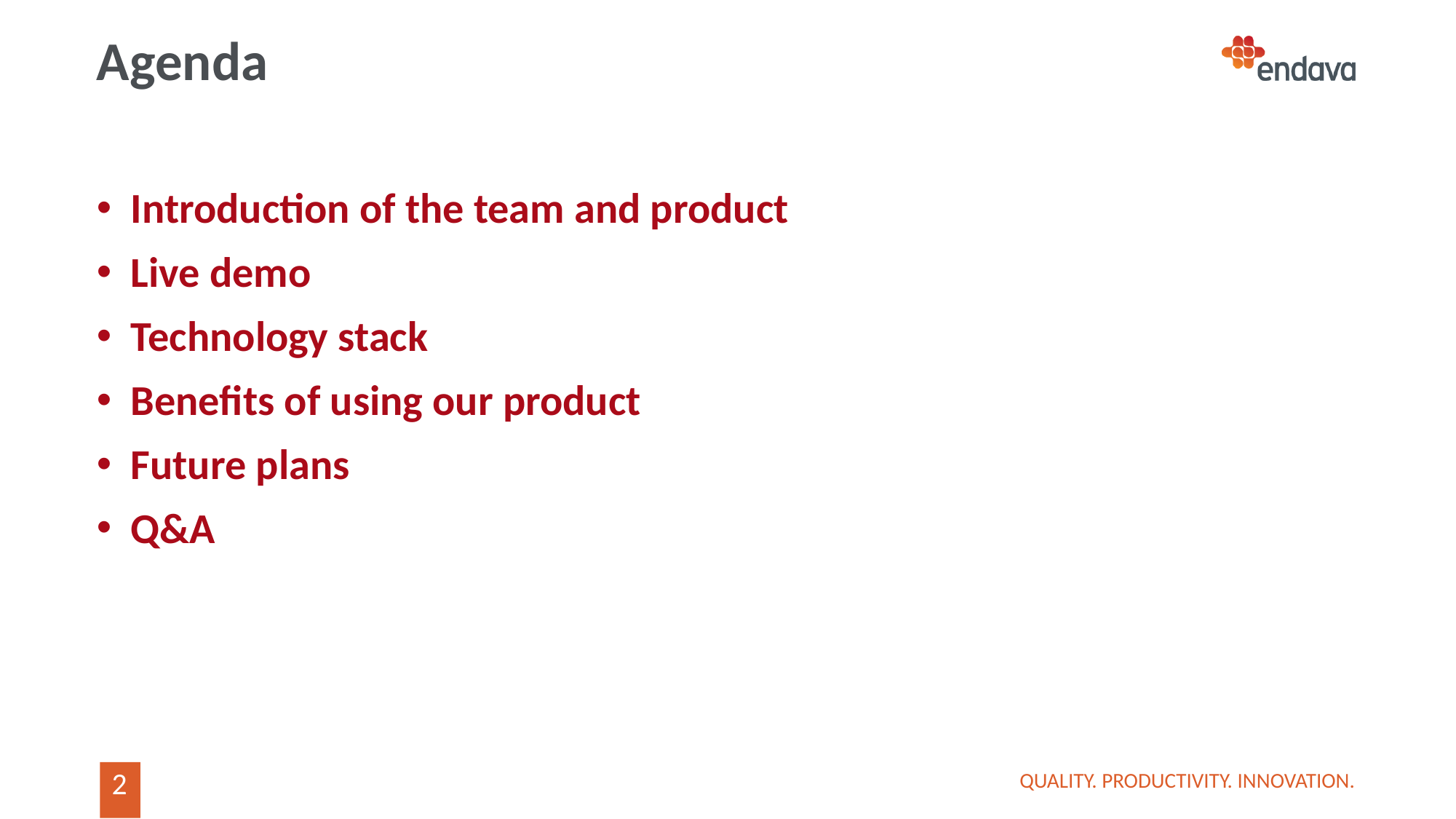

# Agenda
Introduction of the team and product
Live demo
Technology stack
Benefits of using our product
Future plans
Q&A

QUALITY. PRODUCTIVITY. INNOVATION.